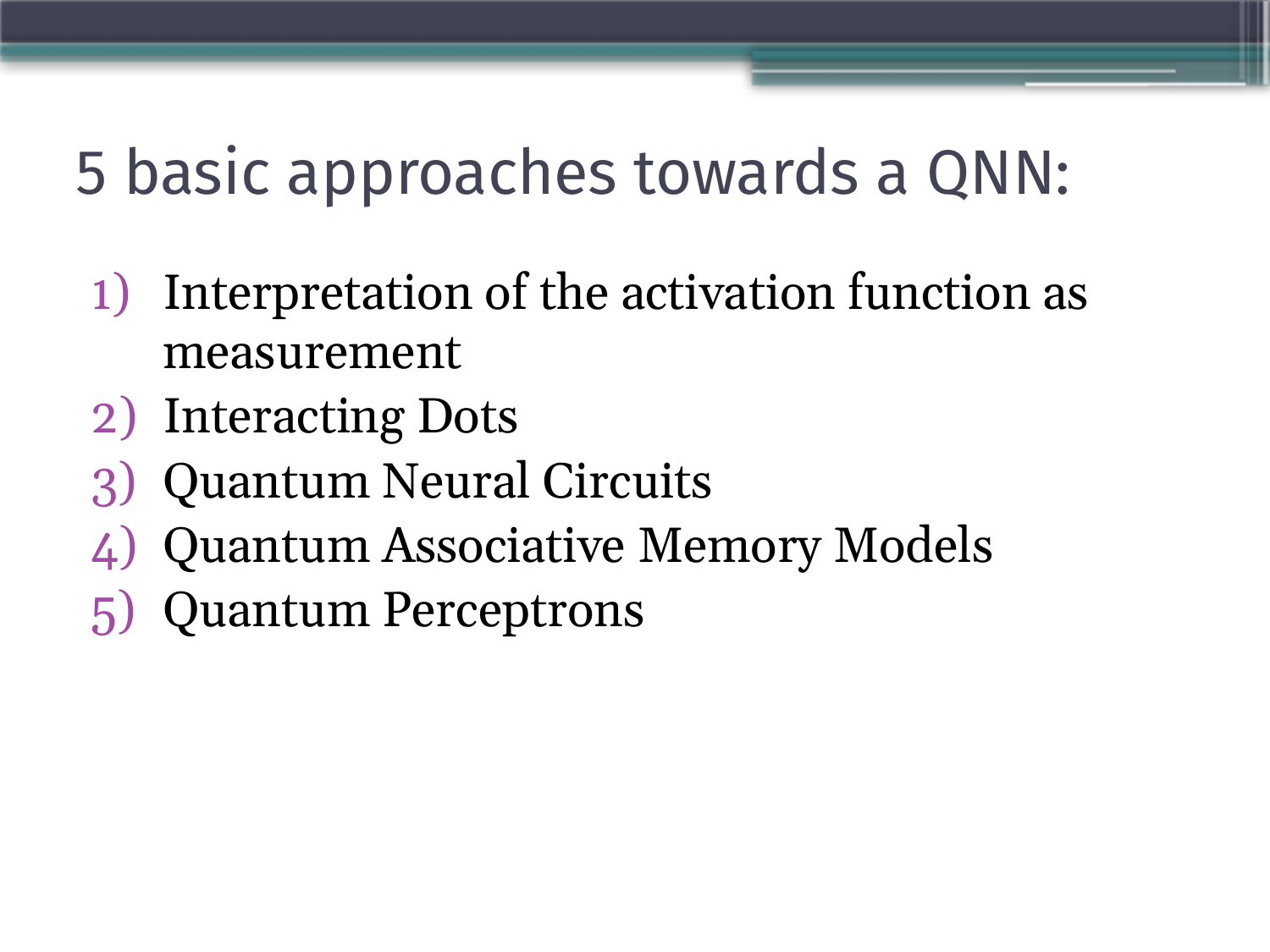

# 5 basic approaches towards a QNN:
Interpretation of the activation function as measurement
Interacting Dots
Quantum Neural Circuits
Quantum Associative Memory Models
Quantum Perceptrons